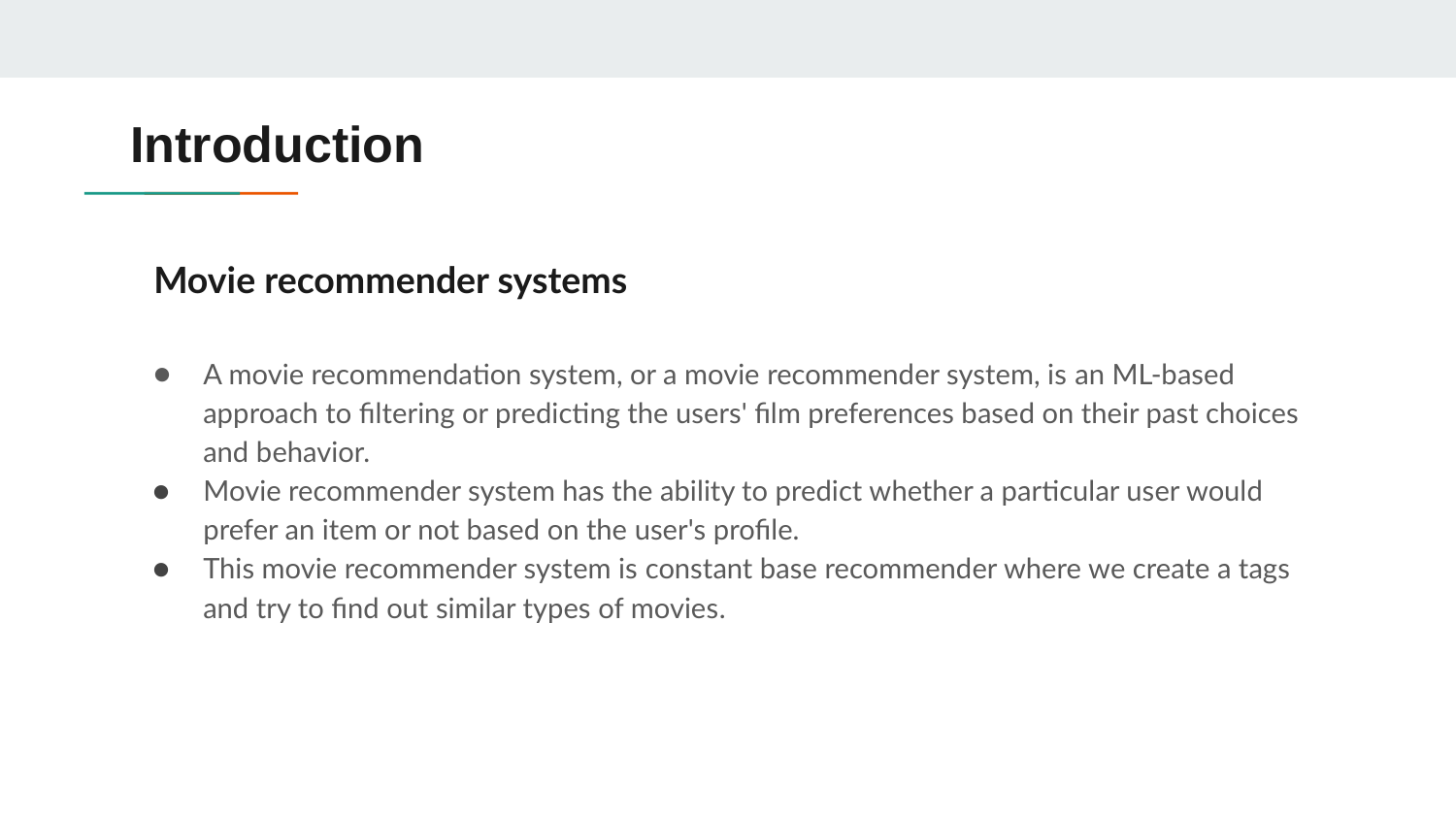

# Introduction

Movie recommender systems

A movie recommendation system, or a movie recommender system, is an ML-based approach to filtering or predicting the users' film preferences based on their past choices and behavior.
Movie recommender system has the ability to predict whether a particular user would prefer an item or not based on the user's profile.
This movie recommender system is constant base recommender where we create a tags and try to find out similar types of movies.